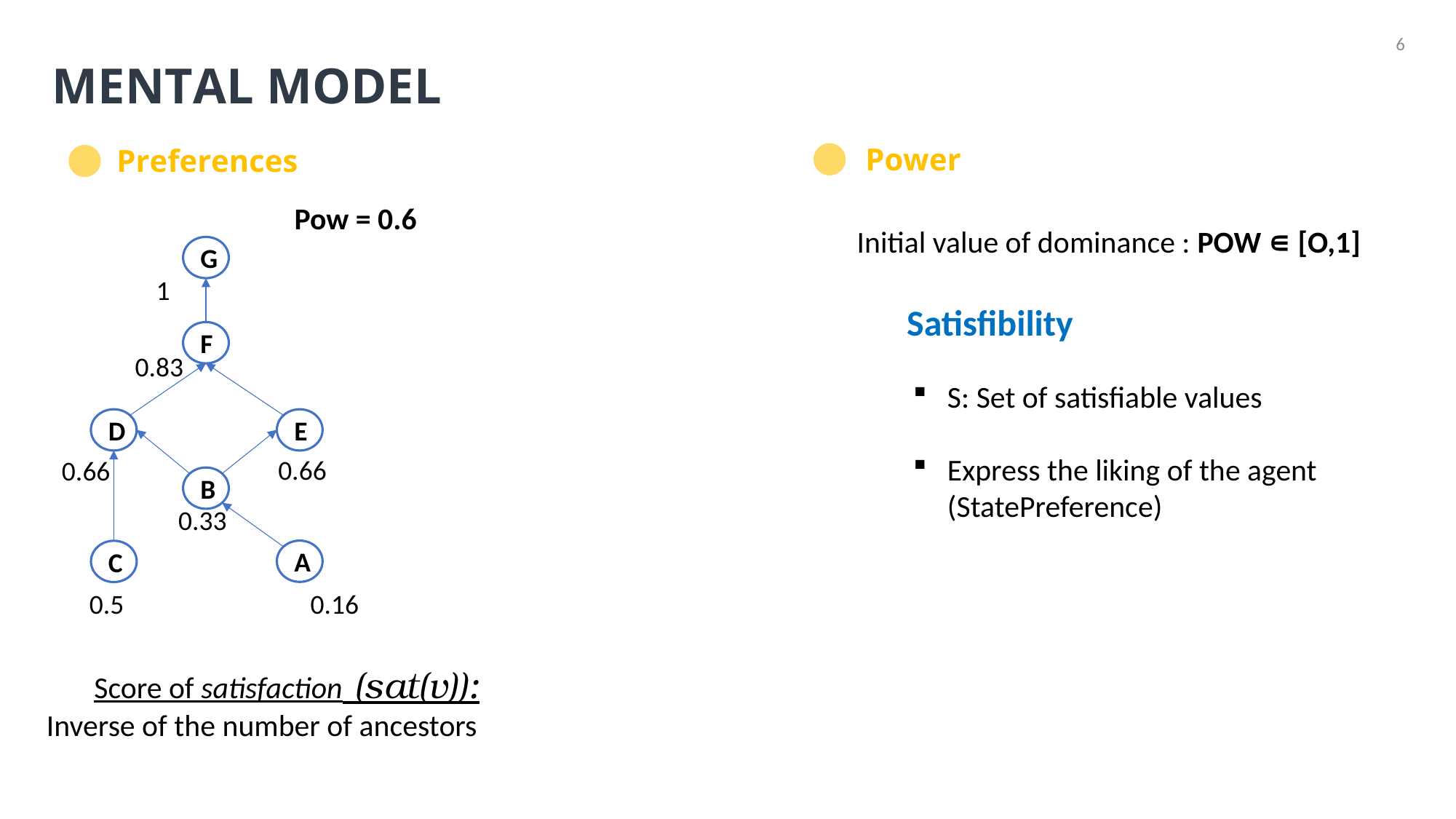

6
# Mental model
Power

Preferences

Pow = 0.6
Initial value of dominance : POW ∊ [O,1]
G
1
Satisfibility
F
0.83
S: Set of satisfiable values

Express the liking of the agent (StatePreference)
D
E
0.66
0.66
B
0.33
A
C
0.16
0.5
Score of satisfaction (sat(v)):
 Inverse of the number of ancestors